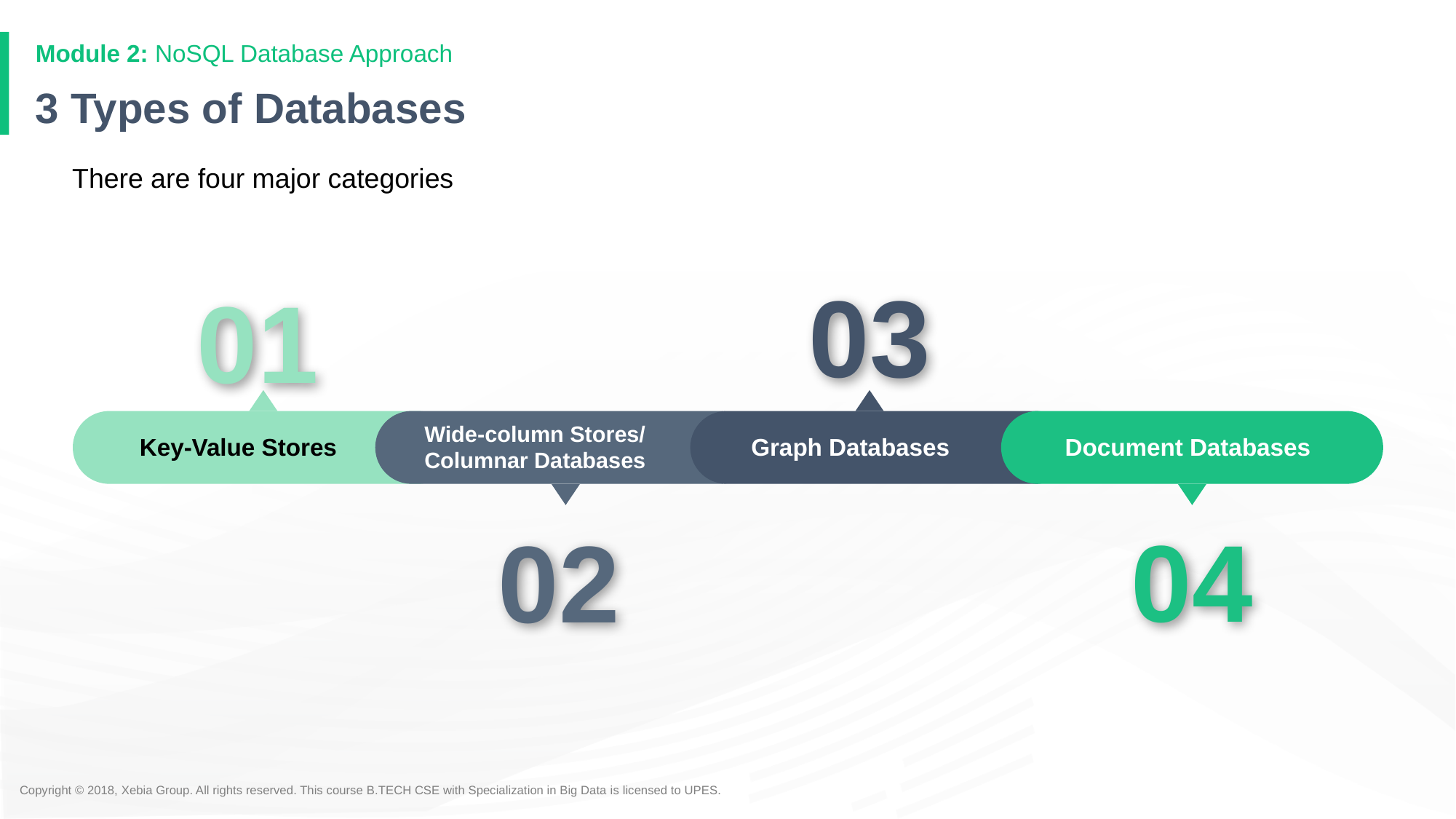

Module 2: NoSQL Database Approach
# 3 Types of Databases
There are four major categories
Wide-column Stores/ Columnar Databases
Key-Value Stores

Graph Databases
Document Databases